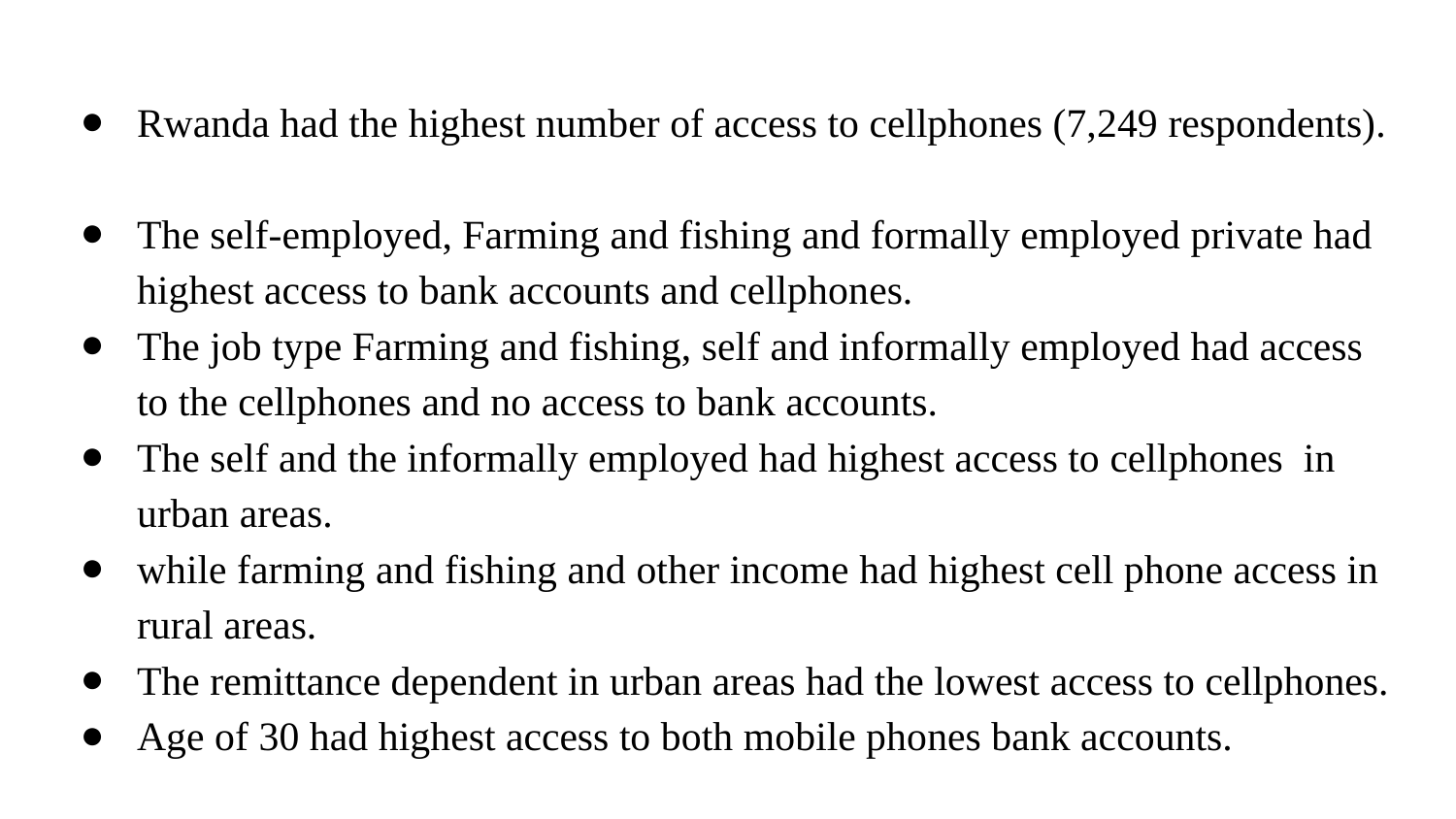

Rwanda had the highest number of access to cellphones (7,249 respondents).
The self-employed, Farming and fishing and formally employed private had highest access to bank accounts and cellphones.
The job type Farming and fishing, self and informally employed had access to the cellphones and no access to bank accounts.
The self and the informally employed had highest access to cellphones  in urban areas.
while farming and fishing and other income had highest cell phone access in rural areas.
The remittance dependent in urban areas had the lowest access to cellphones.
Age of 30 had highest access to both mobile phones bank accounts.